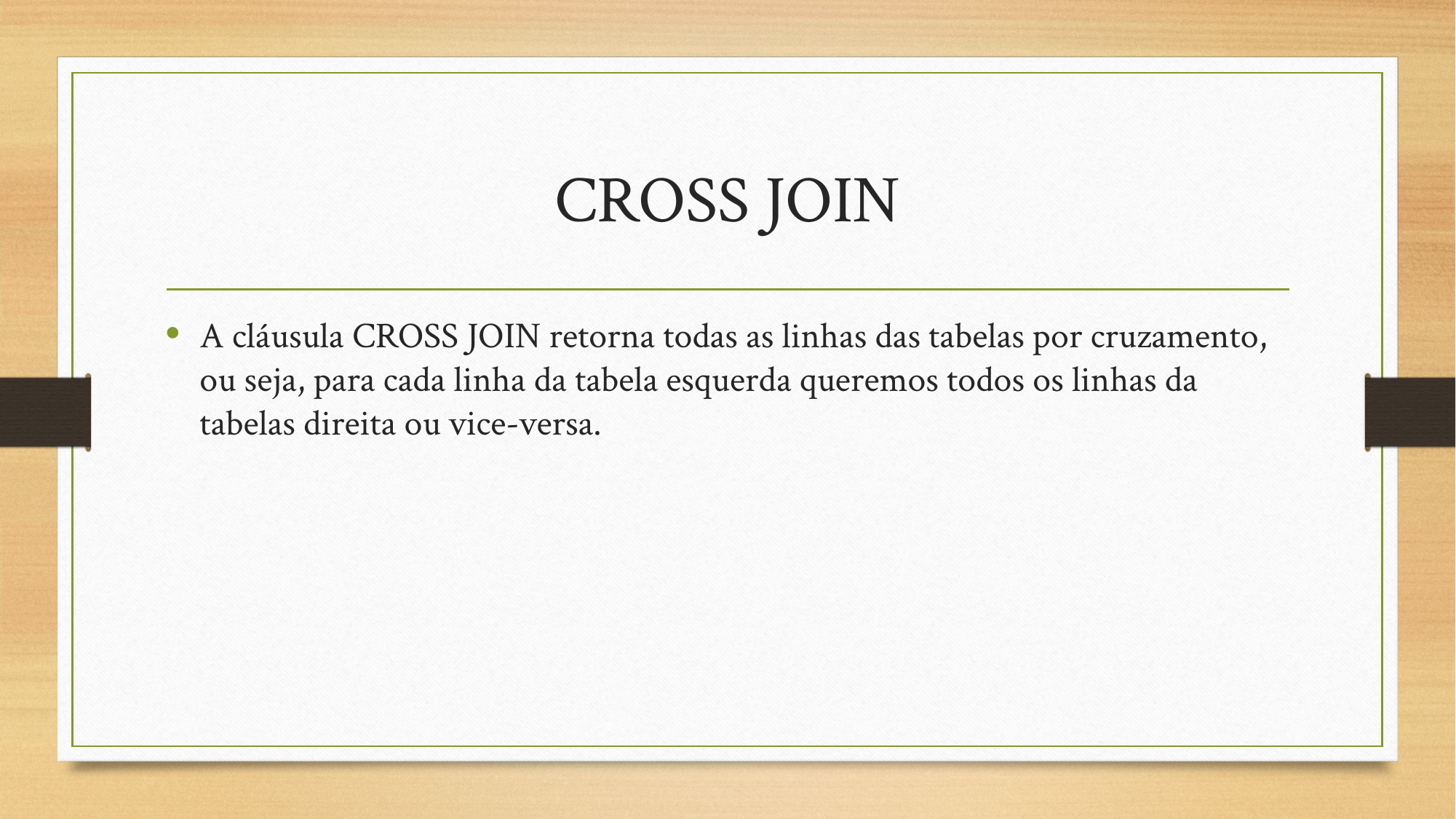

# CROSS JOIN
A cláusula CROSS JOIN retorna todas as linhas das tabelas por cruzamento, ou seja, para cada linha da tabela esquerda queremos todos os linhas da tabelas direita ou vice-versa.